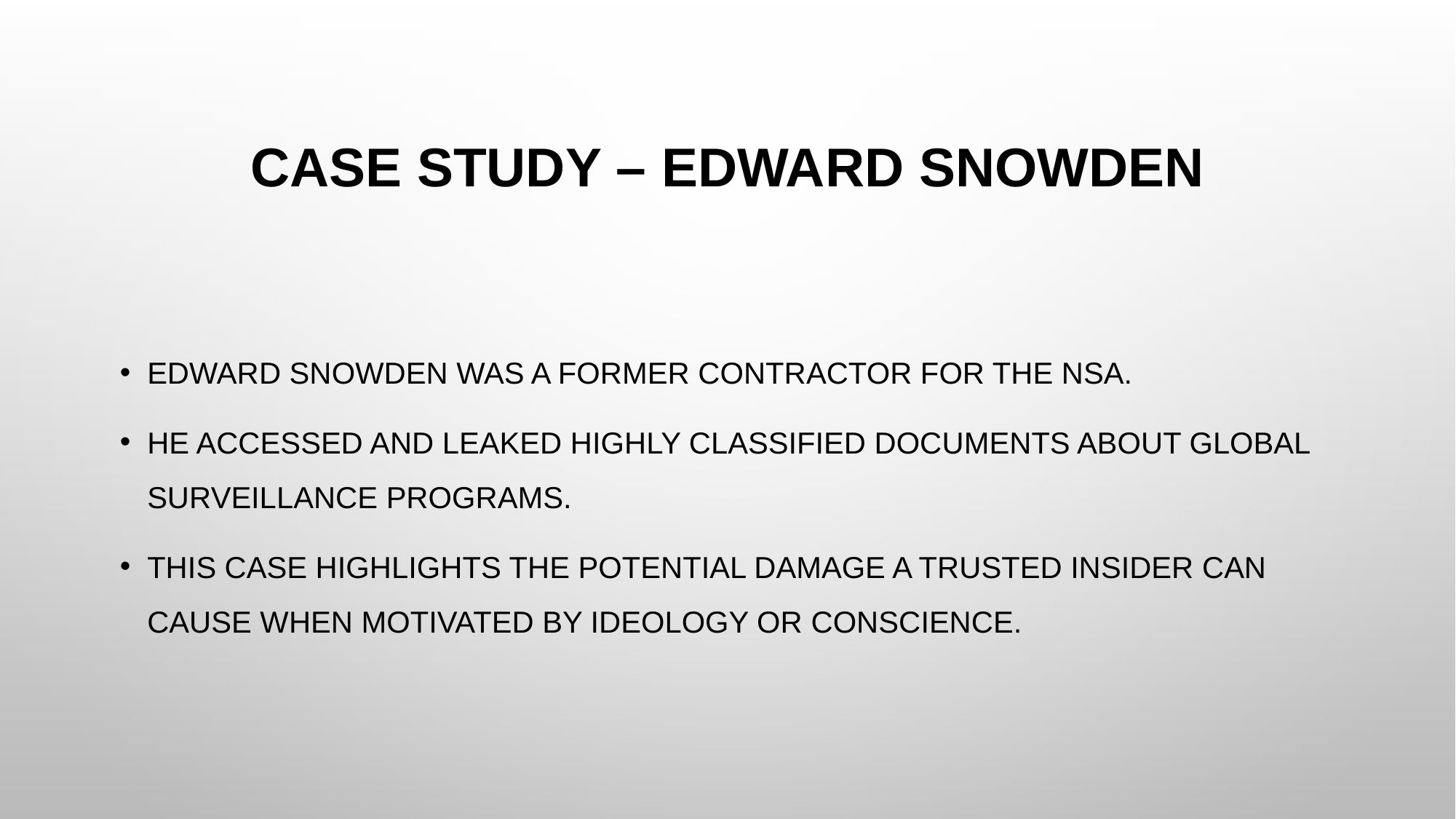

# Case Study – Edward Snowden
Edward Snowden was a former contractor for the NSA.
He accessed and leaked highly classified documents about global surveillance programs.
This case highlights the potential damage a trusted insider can cause when motivated by ideology or conscience.